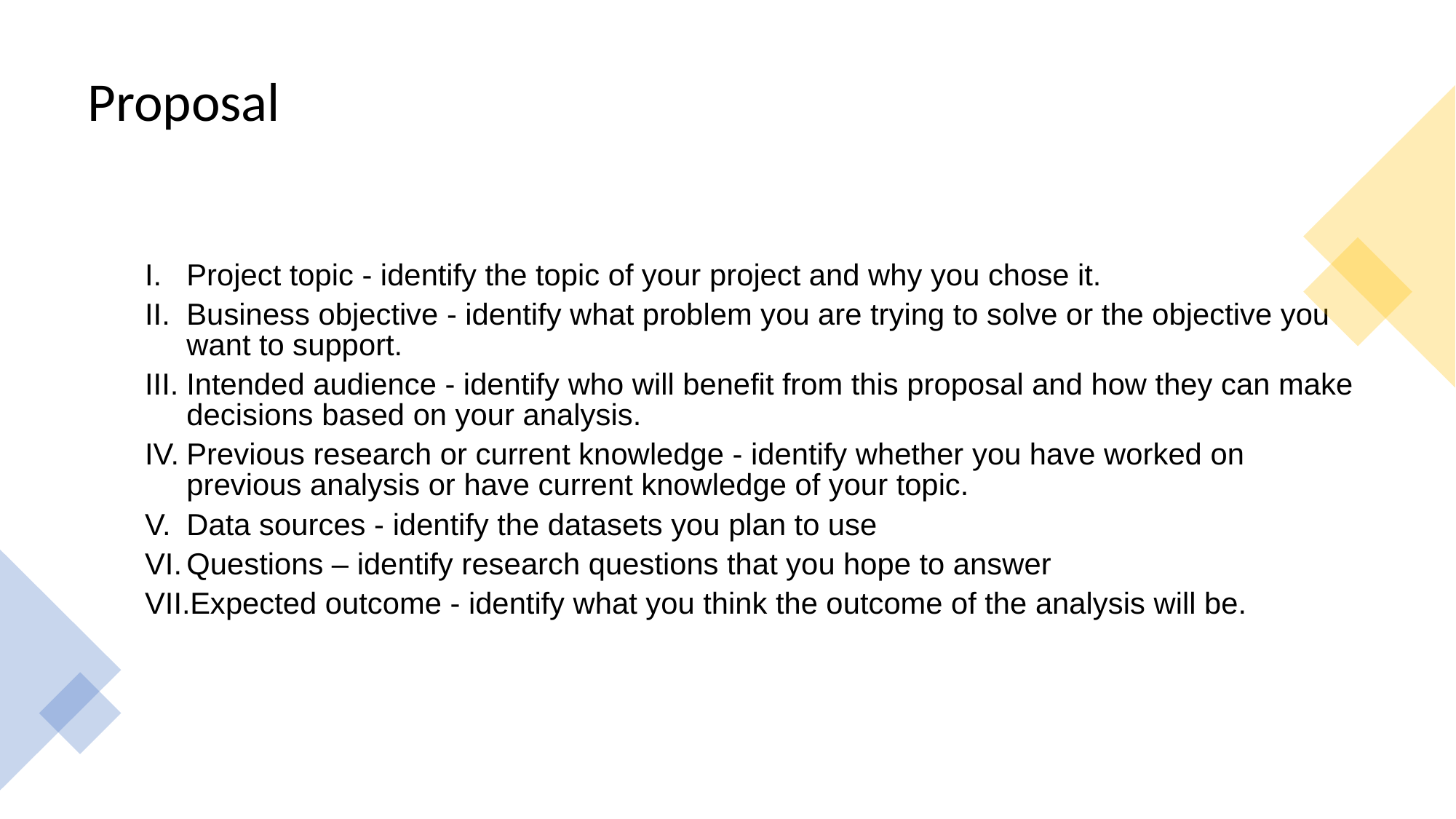

# Proposal

Project topic - identify the topic of your project and why you chose it.
Business objective - identify what problem you are trying to solve or the objective you want to support.
Intended audience - identify who will benefit from this proposal and how they can make decisions based on your analysis.
Previous research or current knowledge - identify whether you have worked on previous analysis or have current knowledge of your topic.
Data sources - identify the datasets you plan to use
Questions – identify research questions that you hope to answer
Expected outcome - identify what you think the outcome of the analysis will be.